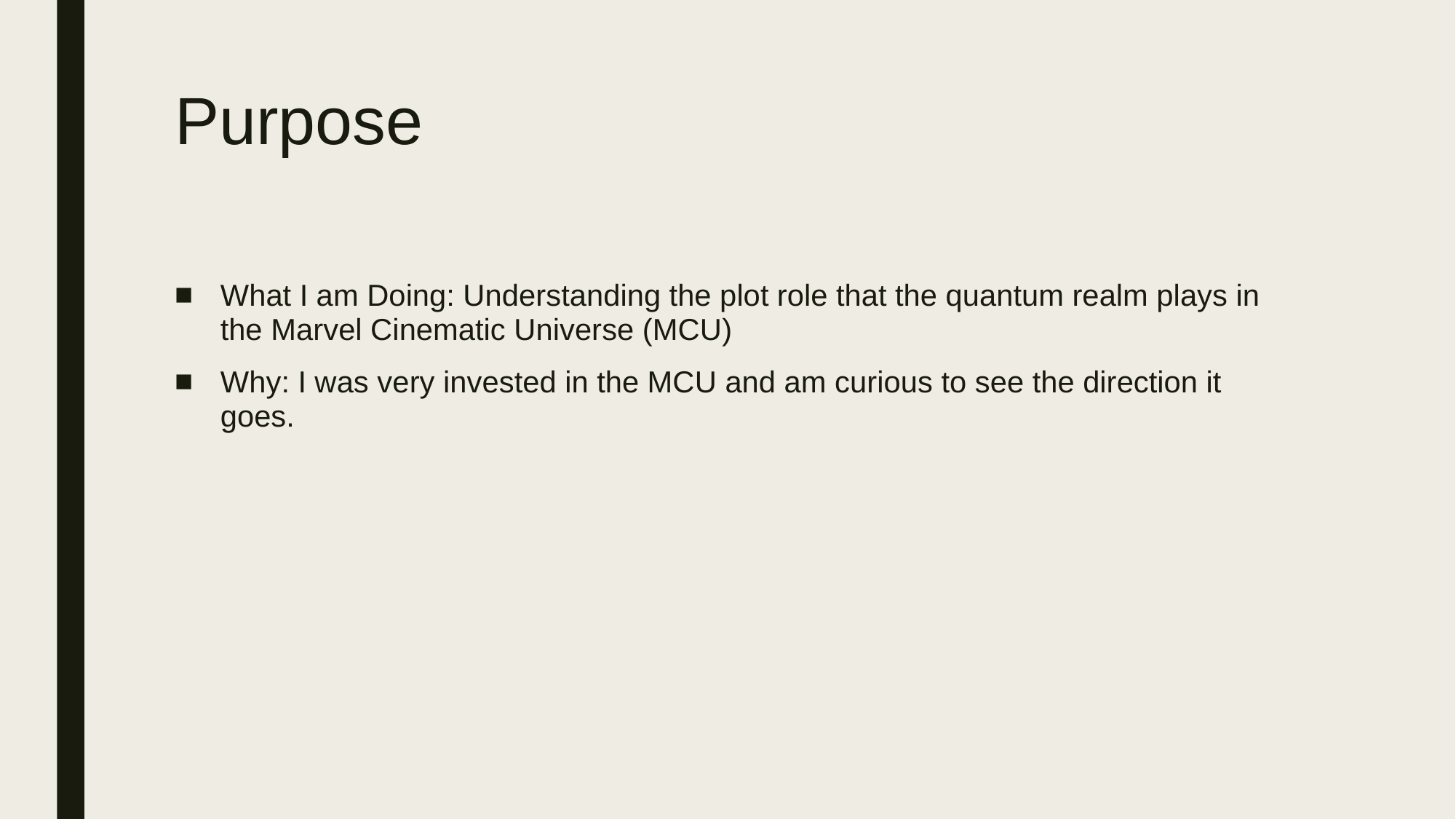

# Purpose
What I am Doing: Understanding the plot role that the quantum realm plays in the Marvel Cinematic Universe (MCU)
Why: I was very invested in the MCU and am curious to see the direction it goes.